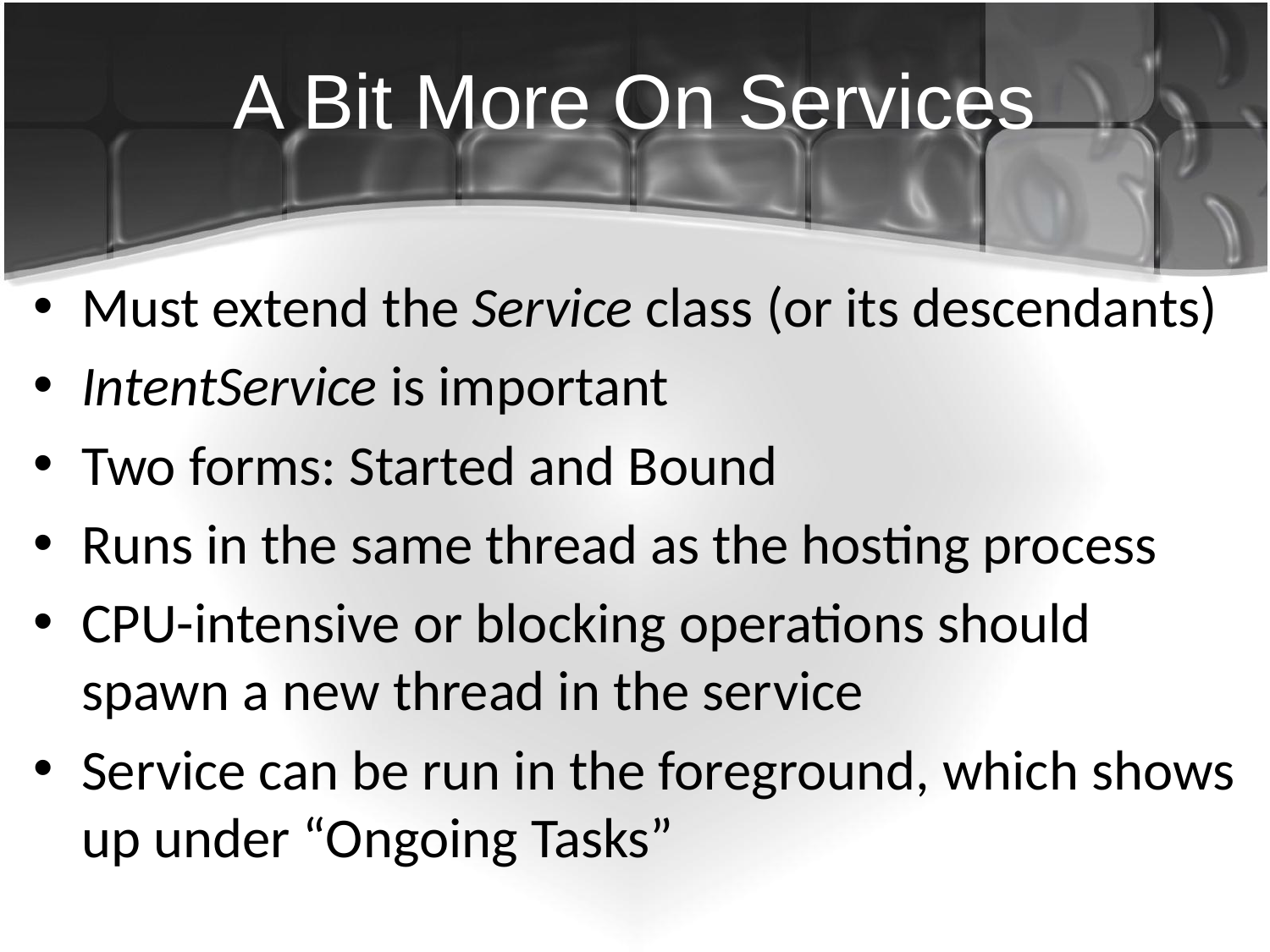

# A Bit More On Services
Must extend the Service class (or its descendants)
IntentService is important
Two forms: Started and Bound
Runs in the same thread as the hosting process
CPU-intensive or blocking operations should spawn a new thread in the service
Service can be run in the foreground, which shows up under “Ongoing Tasks”